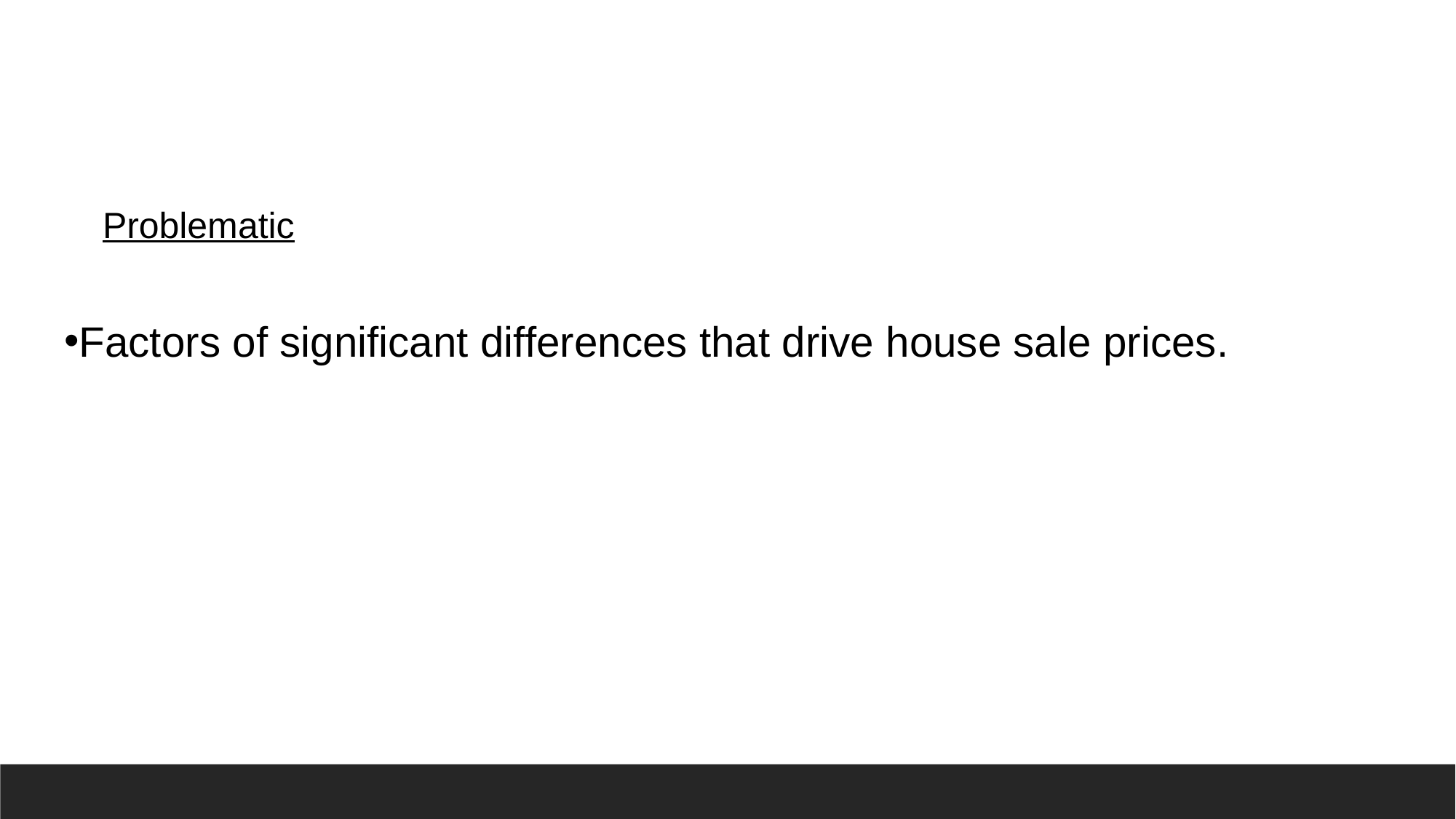

Problematic
Factors of significant differences that drive house sale prices.